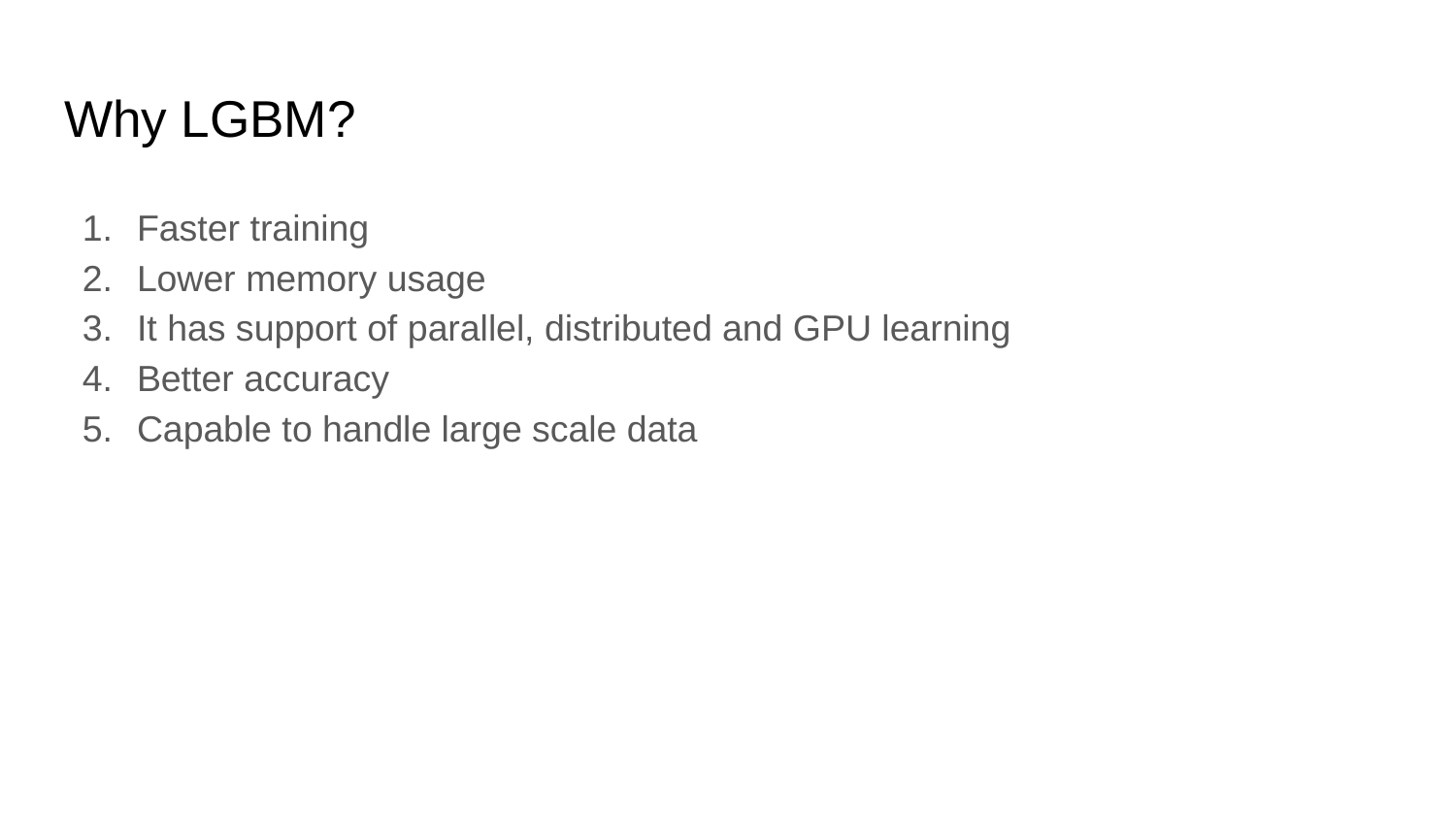

# Why LGBM?
Faster training
Lower memory usage
It has support of parallel, distributed and GPU learning
Better accuracy
Capable to handle large scale data